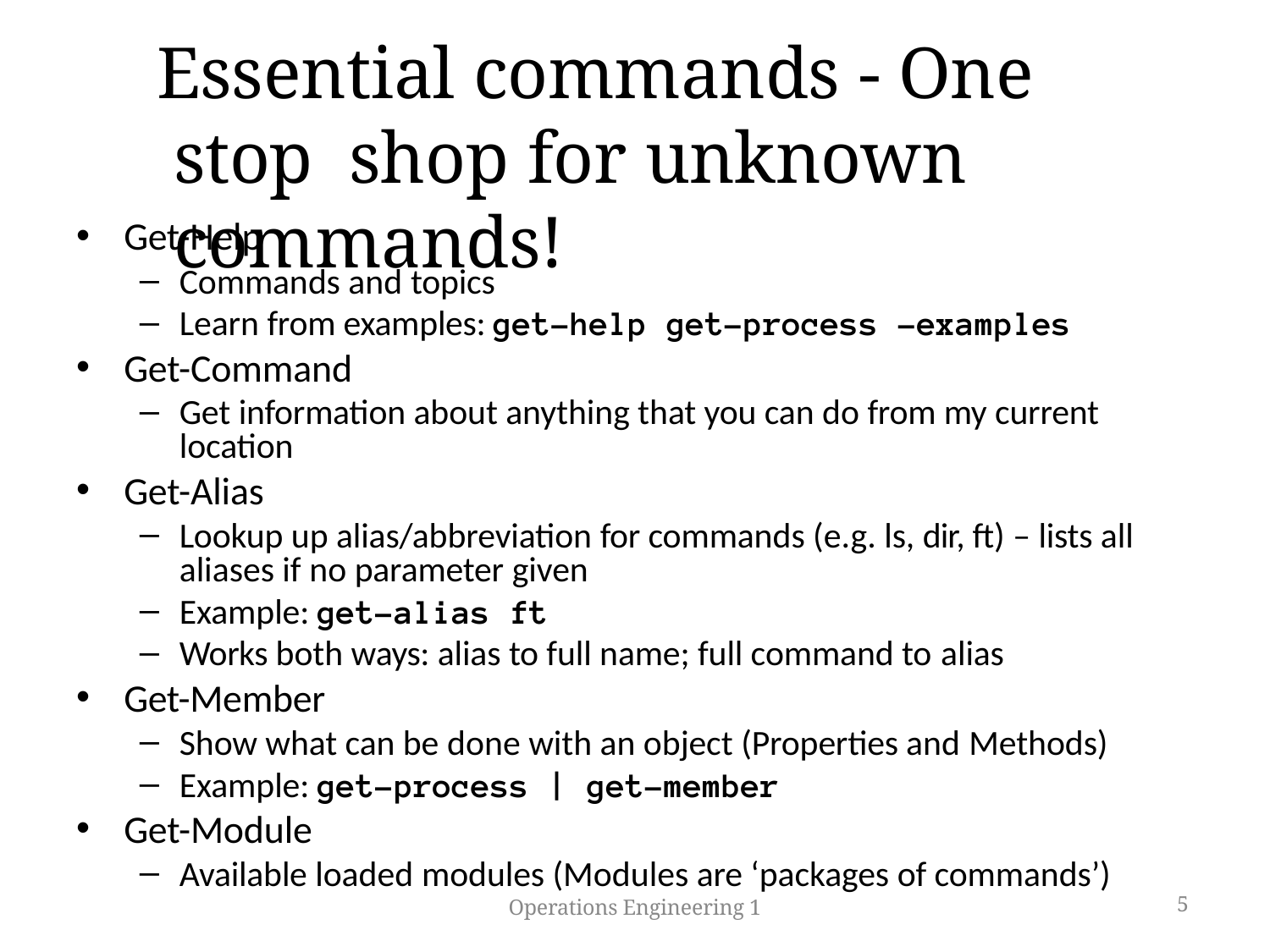

# Essential commands - One stop  shop for unknown commands!
Get-Help
Commands and topics
Learn from examples: get-help get-process -examples
Get-Command
Get information about anything that you can do from my current  location
Get-Alias
Lookup up alias/abbreviation for commands (e.g. ls, dir, ft) – lists all  aliases if no parameter given
Example: get-alias ft
Works both ways: alias to full name; full command to alias
Get-Member
Show what can be done with an object (Properties and Methods)
Example: get-process | get-member
Get-Module
Available loaded modules (Modules are ‘packages of commands’)
Operations Engineering 1
5